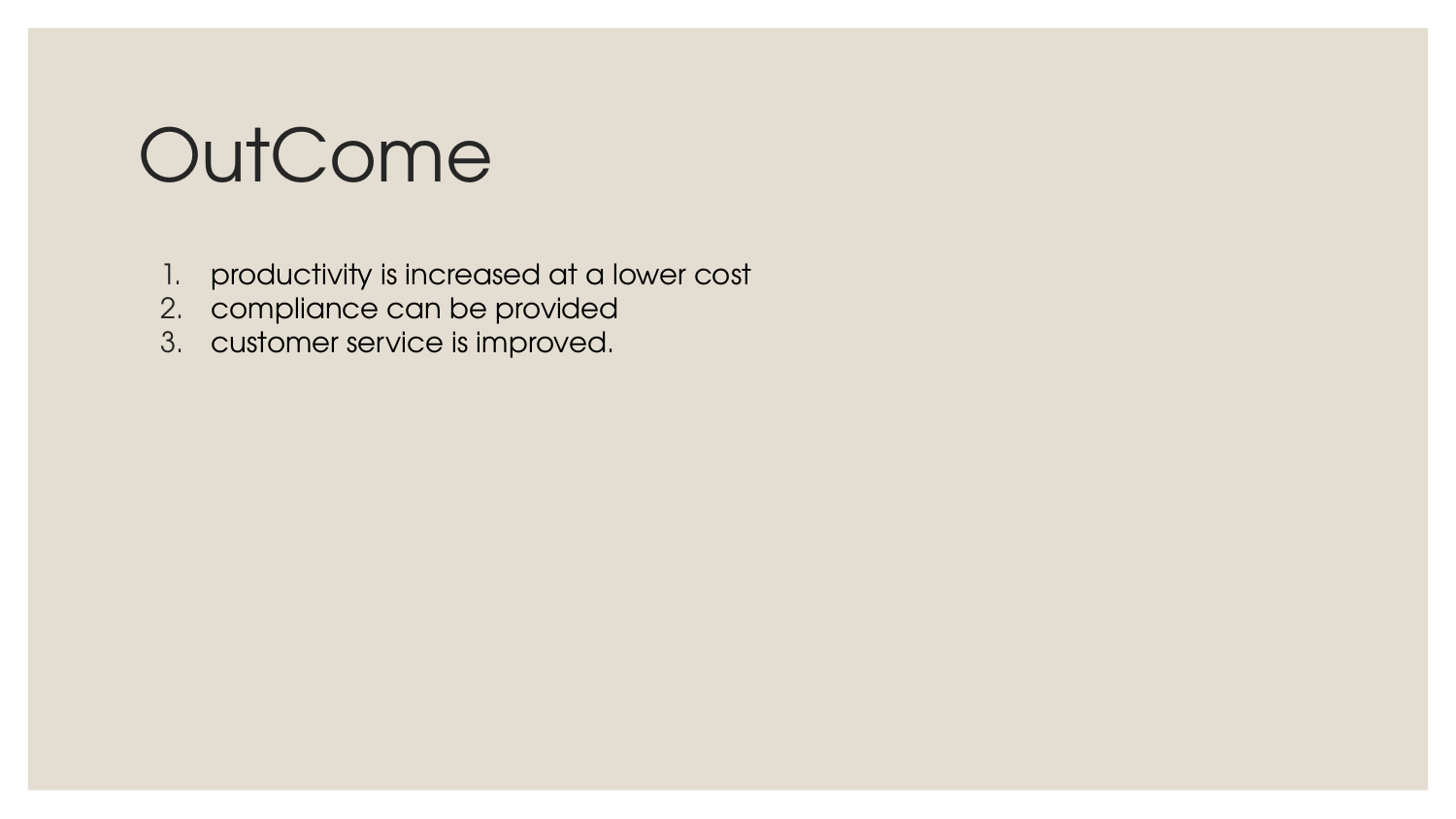

# OutCome
productivity is increased at a lower cost
compliance can be provided
customer service is improved.